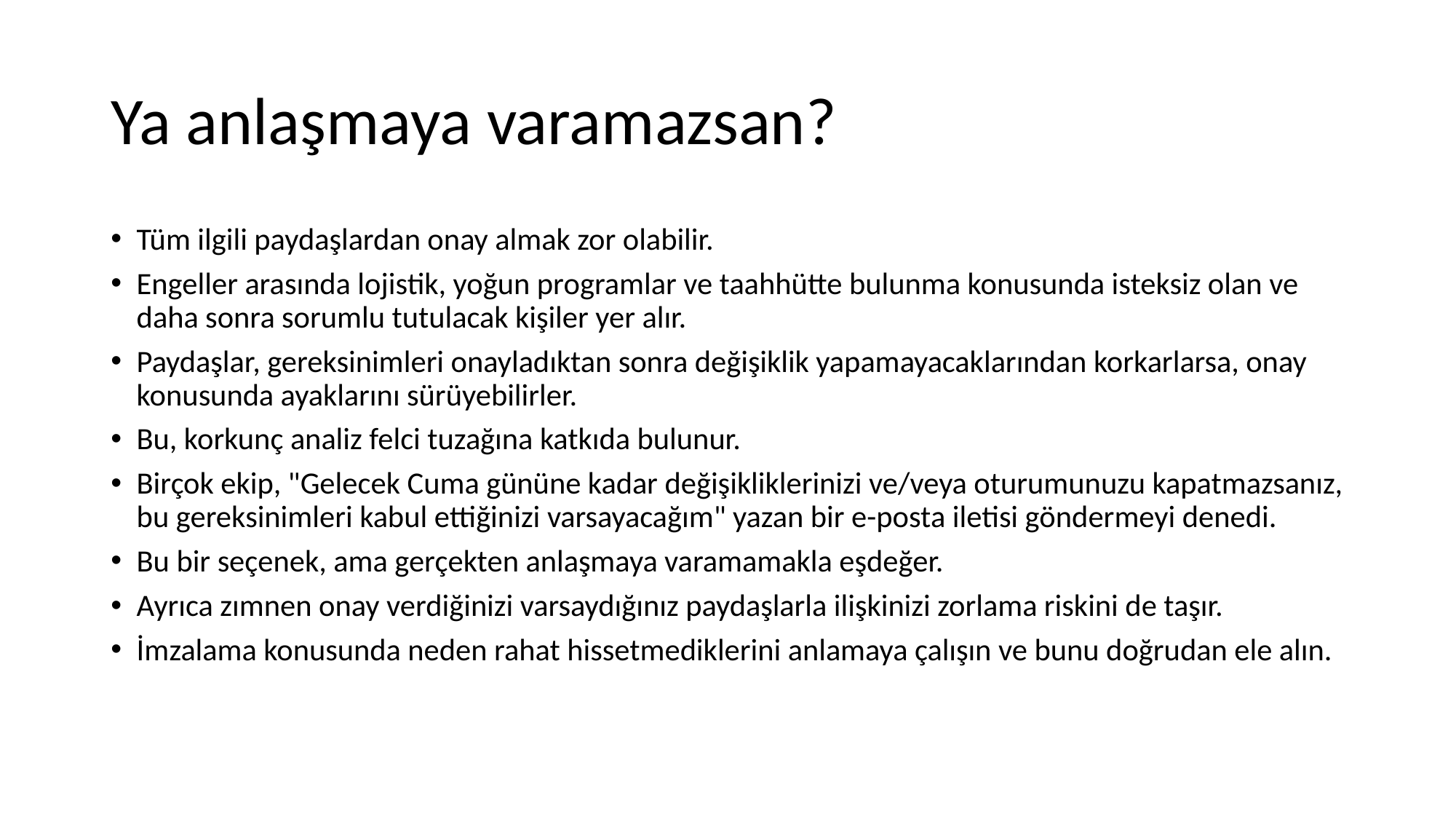

# Ya anlaşmaya varamazsan?
Tüm ilgili paydaşlardan onay almak zor olabilir.
Engeller arasında lojistik, yoğun programlar ve taahhütte bulunma konusunda isteksiz olan ve daha sonra sorumlu tutulacak kişiler yer alır.
Paydaşlar, gereksinimleri onayladıktan sonra değişiklik yapamayacaklarından korkarlarsa, onay konusunda ayaklarını sürüyebilirler.
Bu, korkunç analiz felci tuzağına katkıda bulunur.
Birçok ekip, "Gelecek Cuma gününe kadar değişikliklerinizi ve/veya oturumunuzu kapatmazsanız, bu gereksinimleri kabul ettiğinizi varsayacağım" yazan bir e-posta iletisi göndermeyi denedi.
Bu bir seçenek, ama gerçekten anlaşmaya varamamakla eşdeğer.
Ayrıca zımnen onay verdiğinizi varsaydığınız paydaşlarla ilişkinizi zorlama riskini de taşır.
İmzalama konusunda neden rahat hissetmediklerini anlamaya çalışın ve bunu doğrudan ele alın.